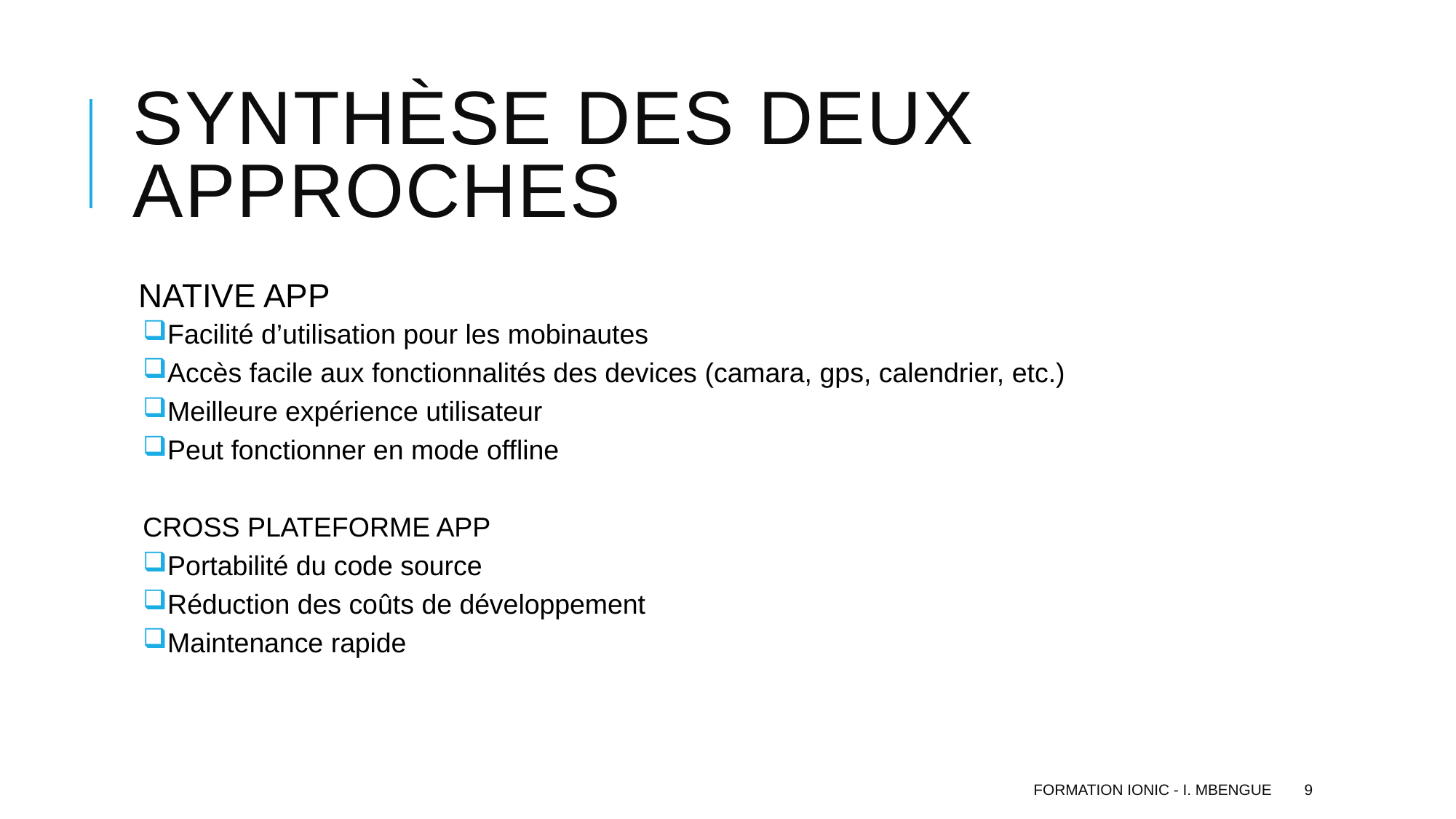

# Synthèse des deux approches
NATIVE APP
Facilité d’utilisation pour les mobinautes
Accès facile aux fonctionnalités des devices (camara, gps, calendrier, etc.)
Meilleure expérience utilisateur
Peut fonctionner en mode offline

CROSS PLATEFORME APP
Portabilité du code source
Réduction des coûts de développement
Maintenance rapide

Formation IONIC - I. MBENGUE
9